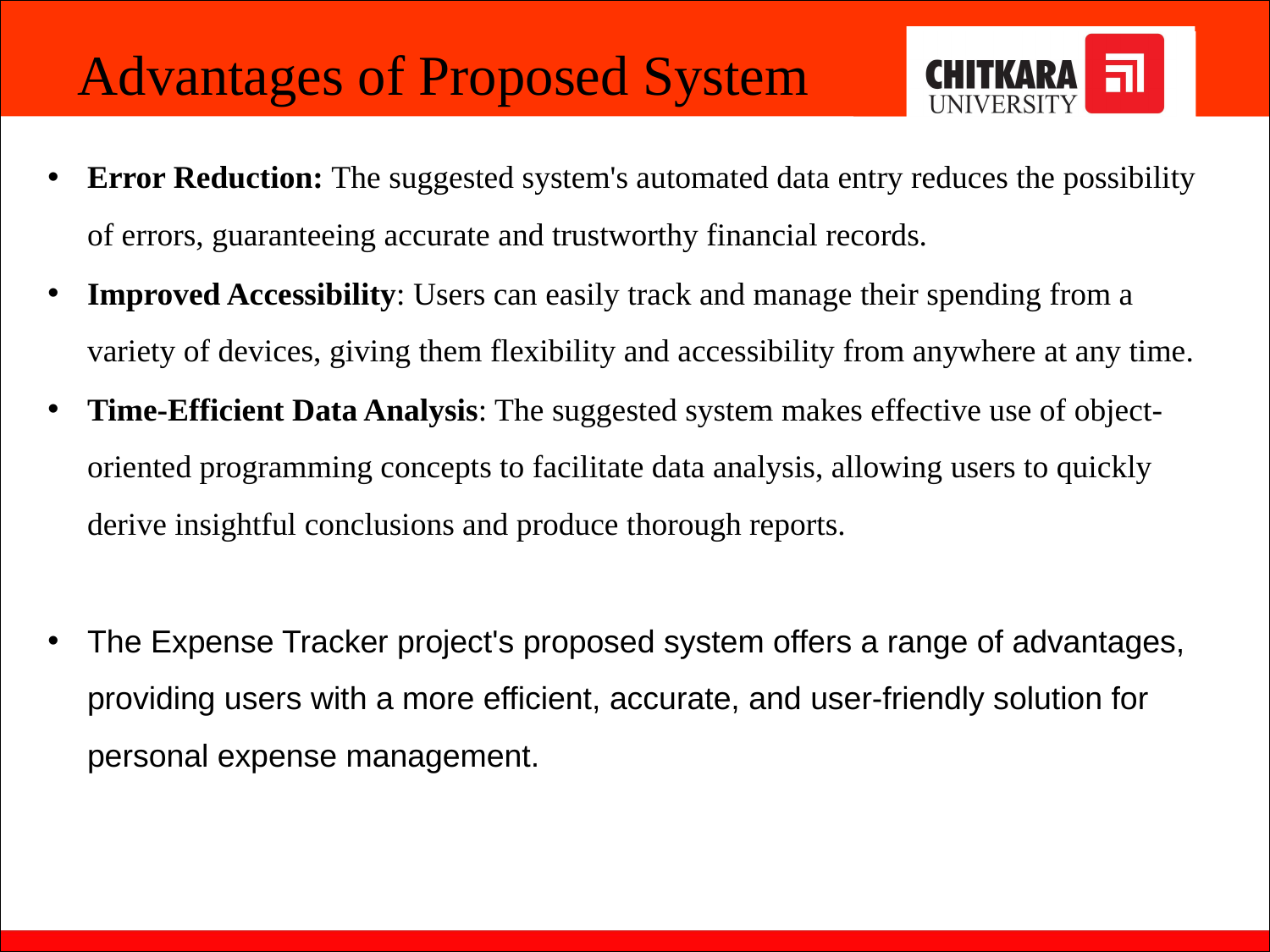

# Advantages of Proposed System
Error Reduction: The suggested system's automated data entry reduces the possibility of errors, guaranteeing accurate and trustworthy financial records.
Improved Accessibility: Users can easily track and manage their spending from a variety of devices, giving them flexibility and accessibility from anywhere at any time.
Time-Efficient Data Analysis: The suggested system makes effective use of object-oriented programming concepts to facilitate data analysis, allowing users to quickly derive insightful conclusions and produce thorough reports.

The Expense Tracker project's proposed system offers a range of advantages, providing users with a more efficient, accurate, and user-friendly solution for personal expense management.